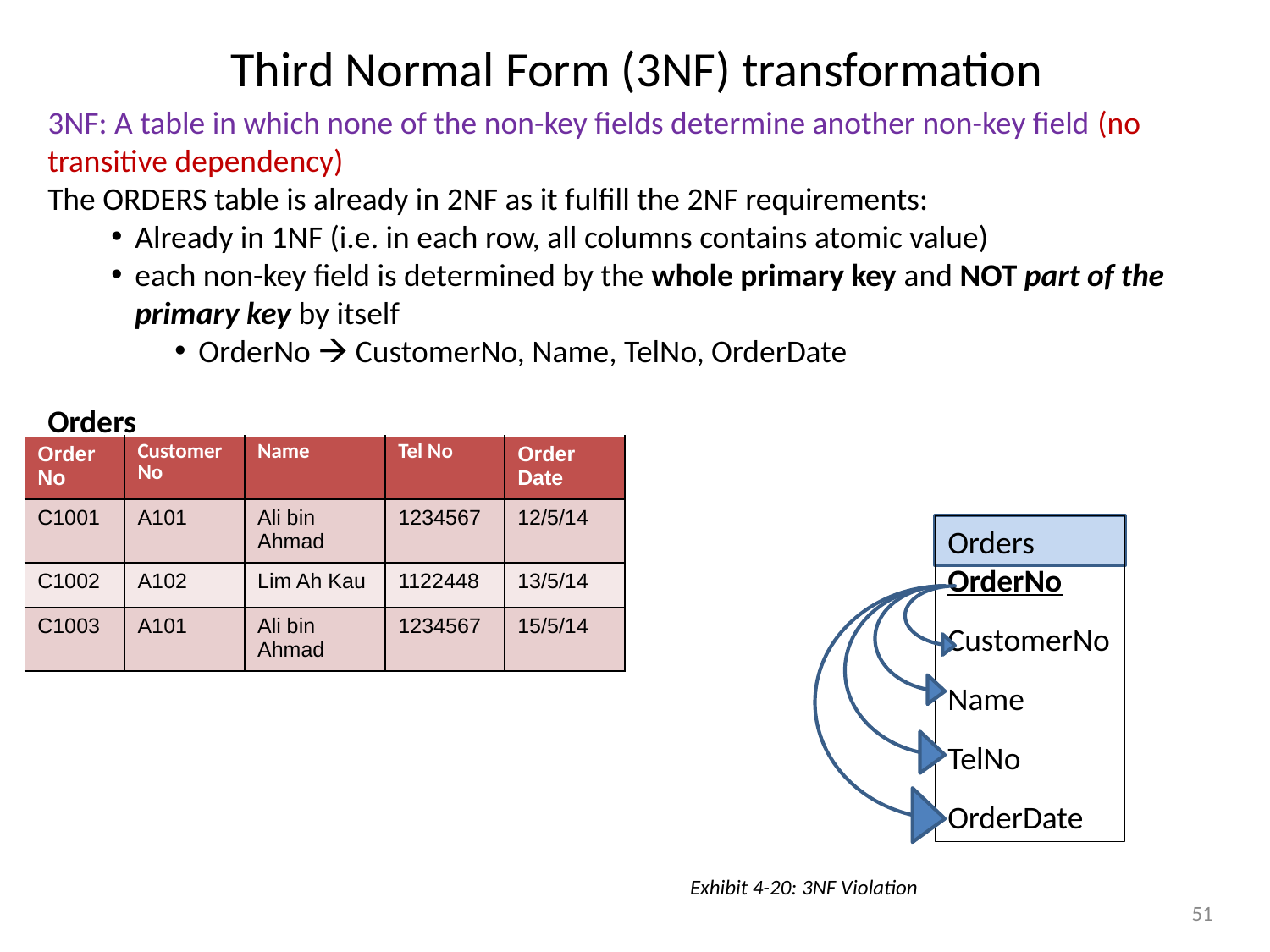

# Third Normal Form (3NF) transformation
3NF: A table in which none of the non-key fields determine another non-key field (no transitive dependency)
The ORDERS table is already in 2NF as it fulfill the 2NF requirements:
Already in 1NF (i.e. in each row, all columns contains atomic value)
each non-key field is determined by the whole primary key and NOT part of the primary key by itself
OrderNo 🡪 CustomerNo, Name, TelNo, OrderDate

Orders
| Order No | Customer No | Name | Tel No | Order Date |
| --- | --- | --- | --- | --- |
| C1001 | A101 | Ali bin Ahmad | 1234567 | 12/5/14 |
| C1002 | A102 | Lim Ah Kau | 1122448 | 13/5/14 |
| C1003 | A101 | Ali bin Ahmad | 1234567 | 15/5/14 |

Orders
OrderNo

CustomerNo

Name

TelNo

OrderDate

Exhibit 4-20: 3NF Violation
51